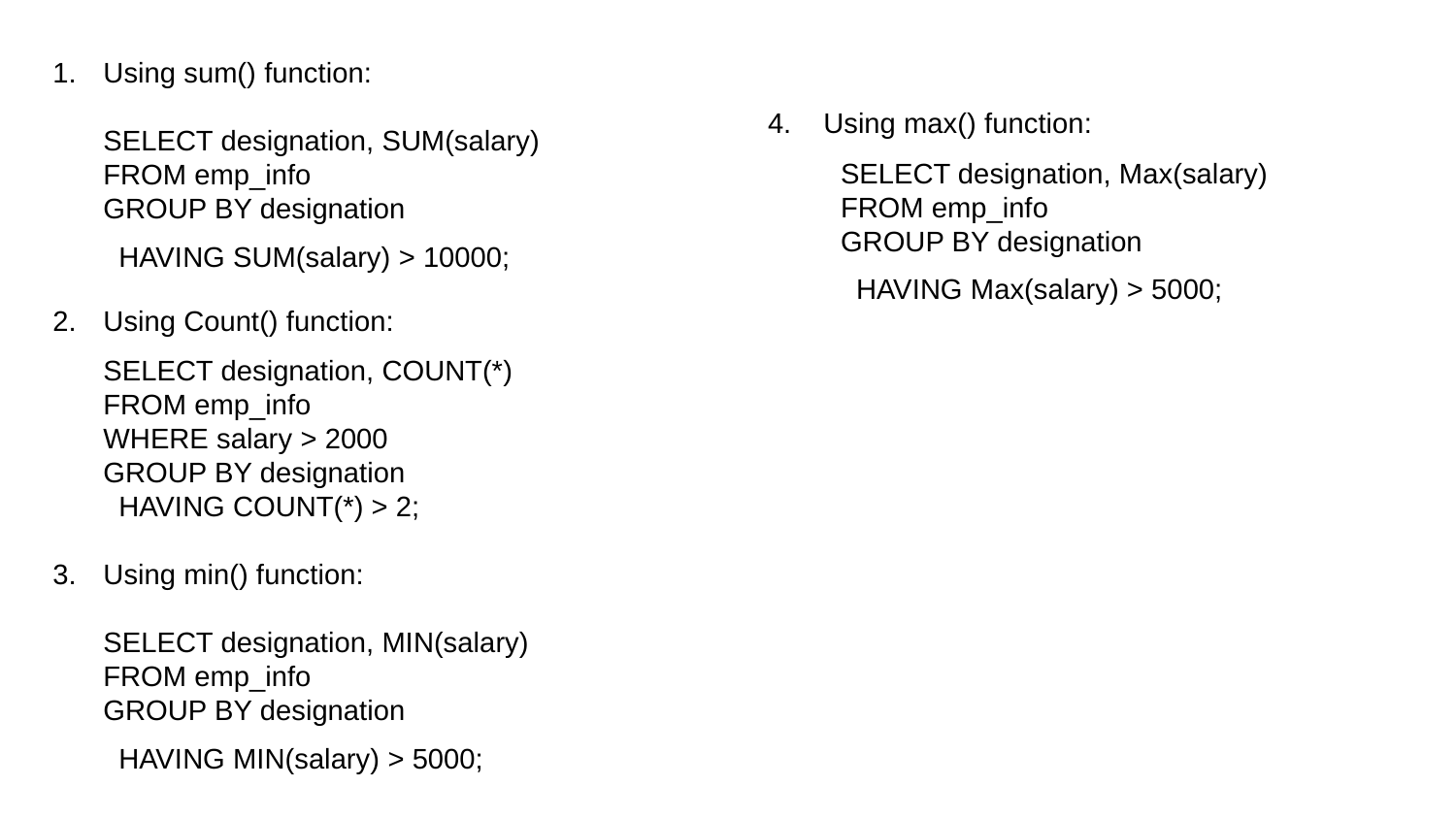

Using sum() function:

SELECT designation, SUM(salary)
FROM emp_info
GROUP BY designation
         HAVING SUM(salary) > 10000;
Using Count() function:
SELECT designation, COUNT(*)
FROM emp_info
WHERE salary > 2000
GROUP BY designation
         HAVING COUNT(*) > 2;

Using min() function:

SELECT designation, MIN(salary)
FROM emp_info
GROUP BY designation
         HAVING MIN(salary) > 5000;

4.    Using max() function:
SELECT designation, Max(salary)
FROM emp_info
GROUP BY designation
         HAVING Max(salary) > 5000;